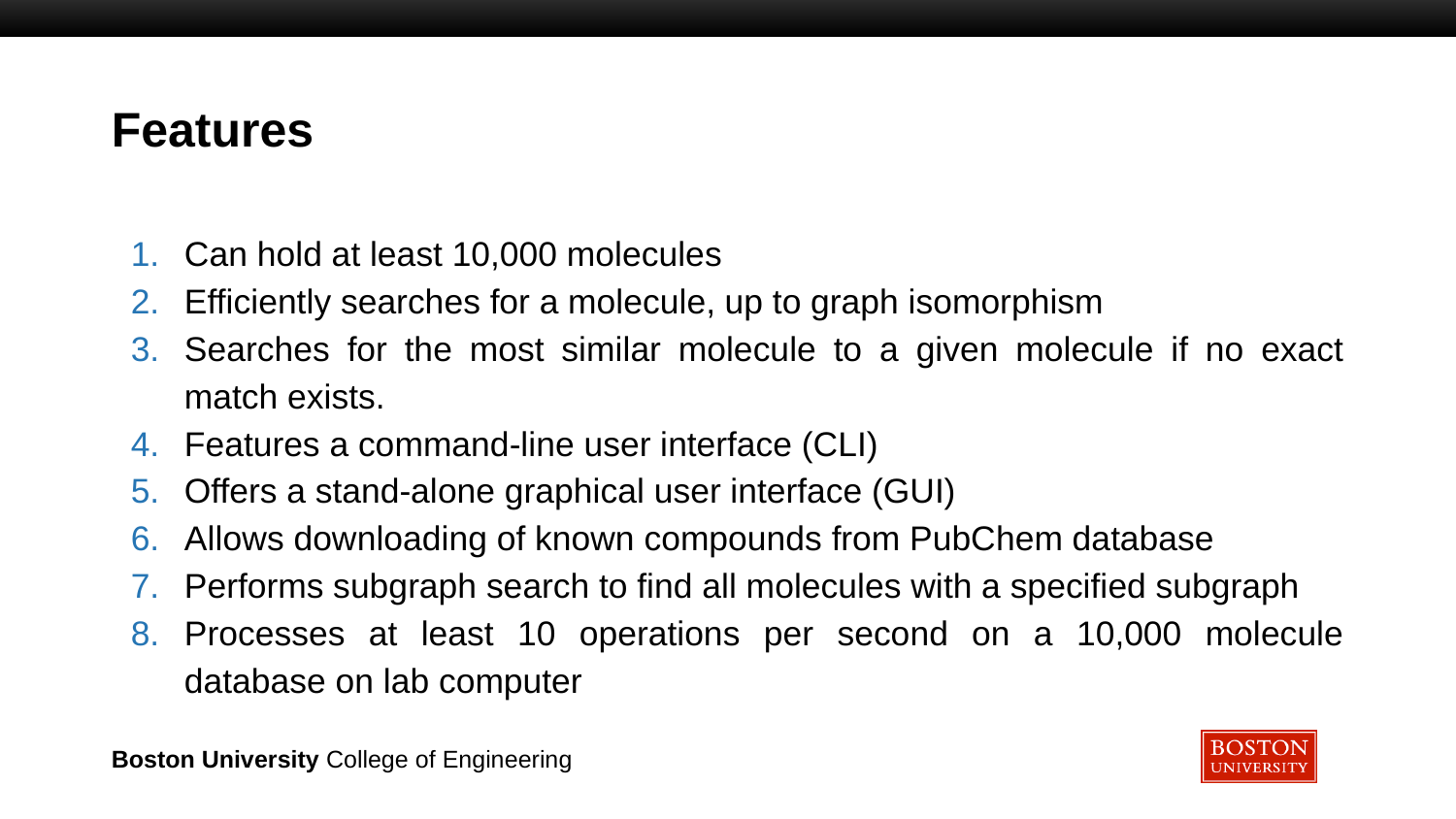

# Features
Can hold at least 10,000 molecules
Efficiently searches for a molecule, up to graph isomorphism
Searches for the most similar molecule to a given molecule if no exact match exists.
Features a command-line user interface (CLI)
Offers a stand-alone graphical user interface (GUI)
Allows downloading of known compounds from PubChem database
Performs subgraph search to find all molecules with a specified subgraph
Processes at least 10 operations per second on a 10,000 molecule database on lab computer